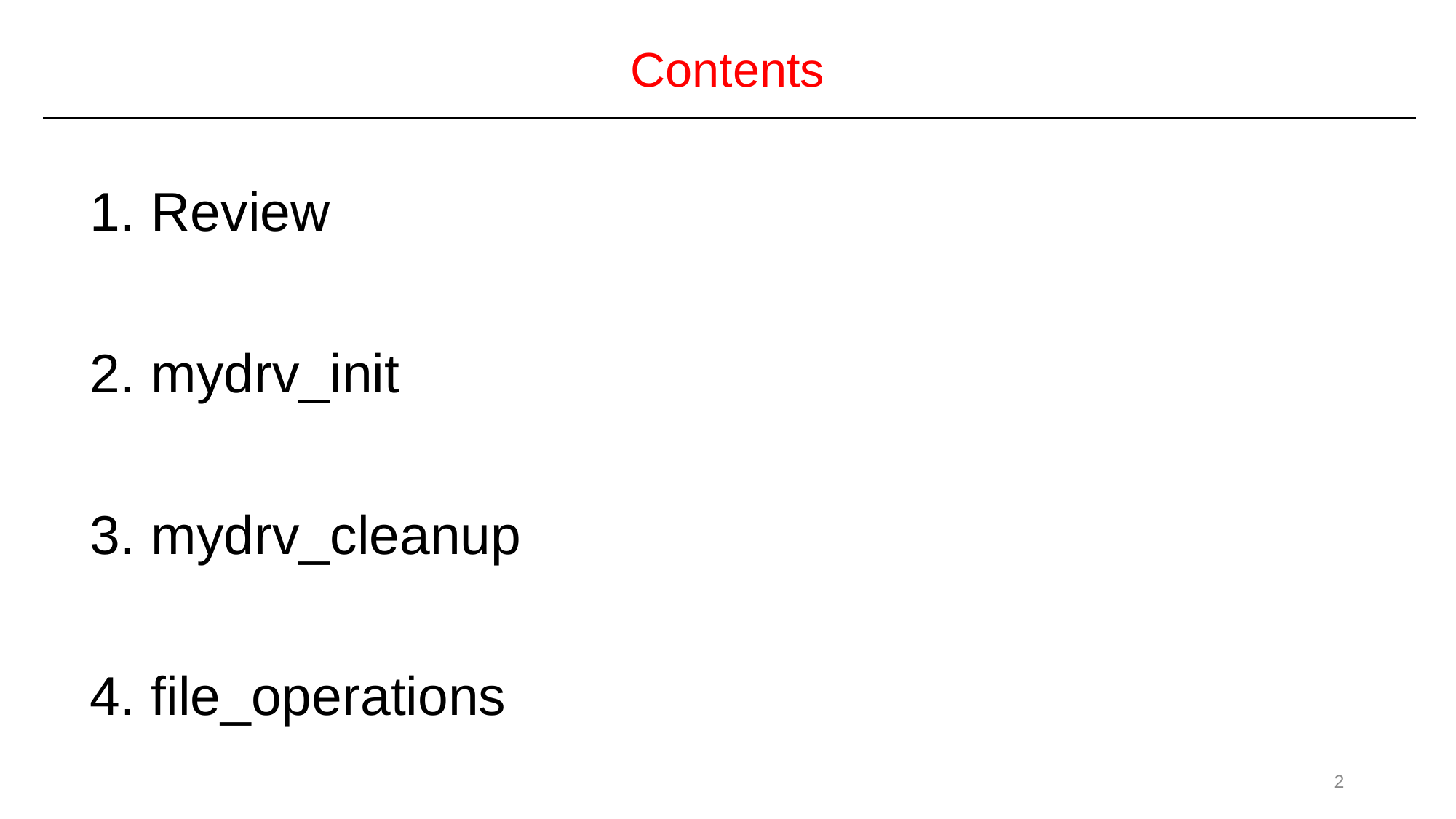

# Contents
Review

mydrv_init

mydrv_cleanup

file_operations
2